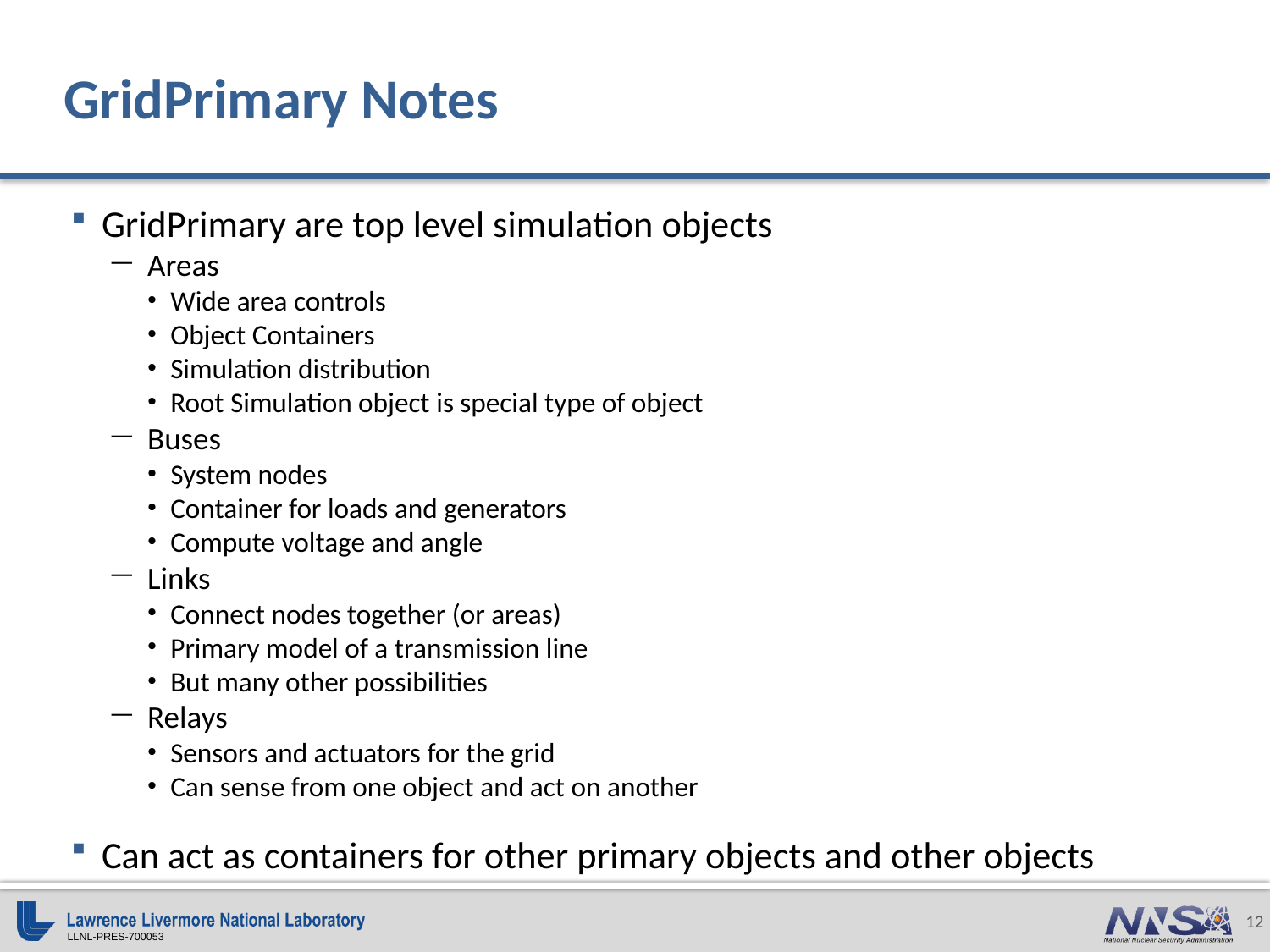

# GridPrimary Notes
GridPrimary are top level simulation objects
Areas
Wide area controls
Object Containers
Simulation distribution
Root Simulation object is special type of object
Buses
System nodes
Container for loads and generators
Compute voltage and angle
Links
Connect nodes together (or areas)
Primary model of a transmission line
But many other possibilities
Relays
Sensors and actuators for the grid
Can sense from one object and act on another
Can act as containers for other primary objects and other objects